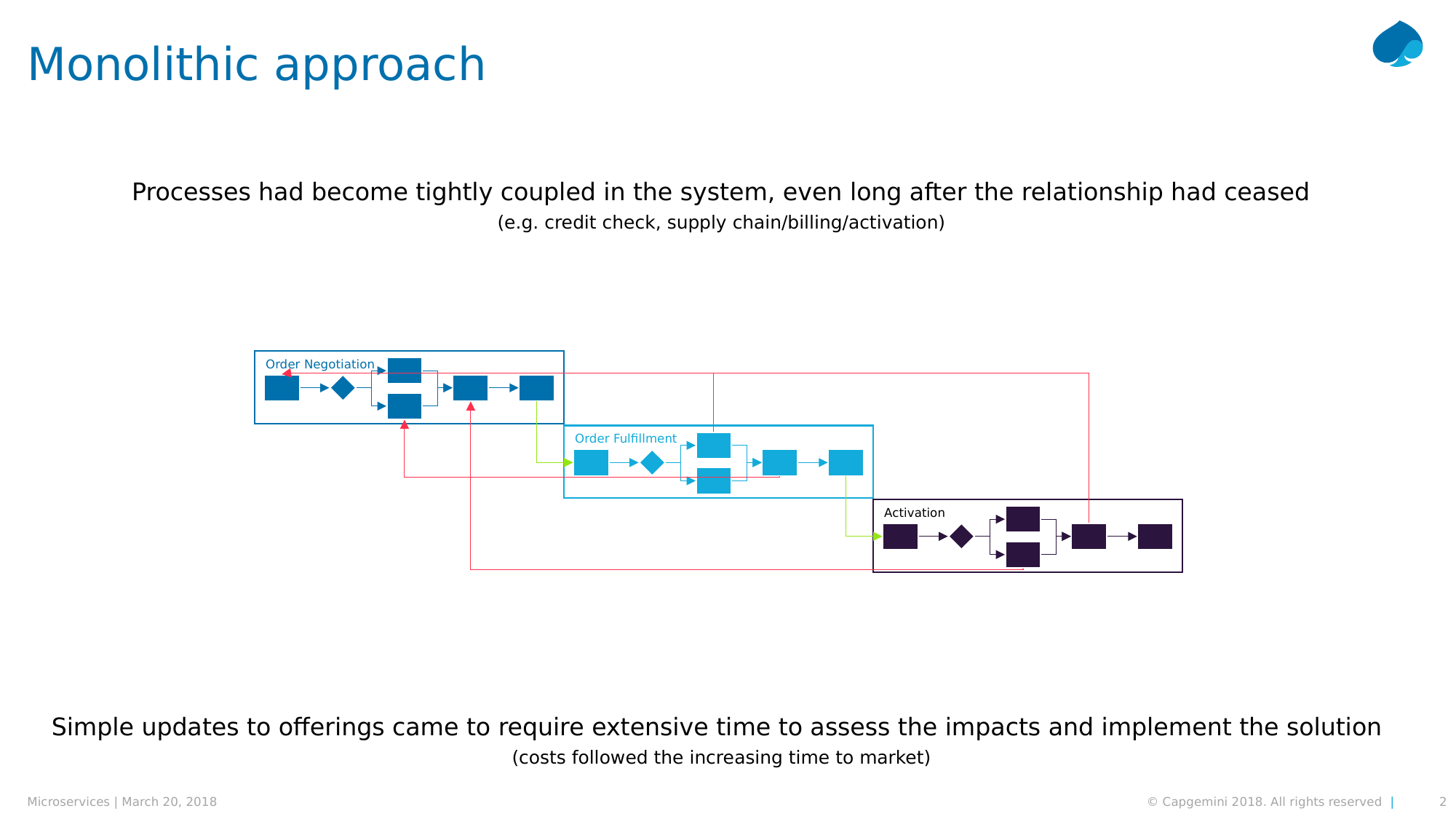

# Monolithic approach

Processes had become tightly coupled in the system, even long after the relationship had ceased
(e.g. credit check, supply chain/billing/activation)

Simple updates to offerings came to require extensive time to assess the impacts and implement the solution
(costs followed the increasing time to market)
Order Negotiation

Order Fulfillment

Activation